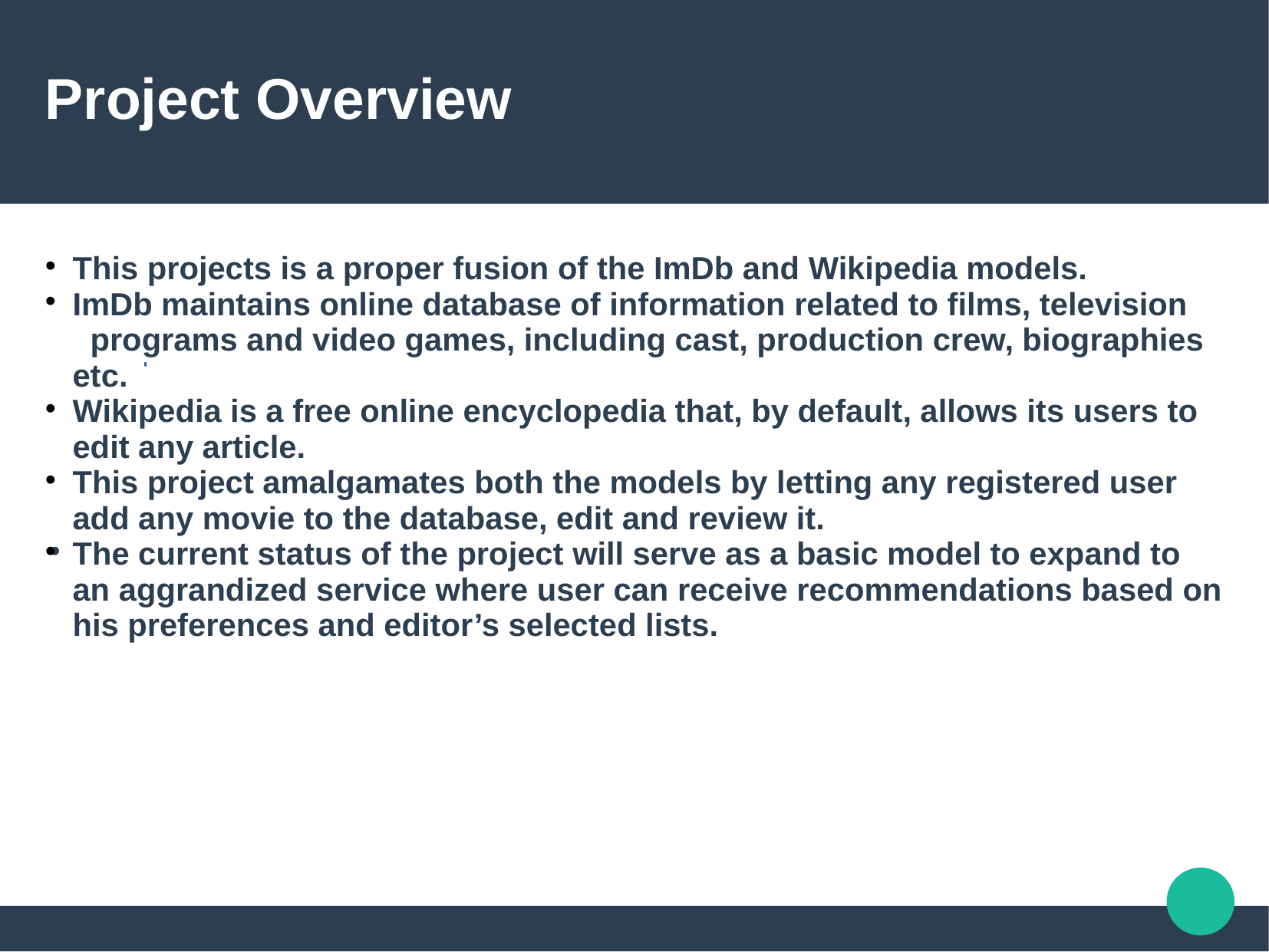

Project Overview
This projects is a proper fusion of the ImDb and Wikipedia models.
ImDb maintains online database of information related to films, television       programs and video games, including cast, production crew, biographies etc.
Wikipedia is a free online encyclopedia that, by default, allows its users to edit any article.
This project amalgamates both the models by letting any registered user add any movie to the database, edit and review it.
The current status of the project will serve as a basic model to expand to an aggrandized service where user can receive recommendations based on his preferences and editor’s selected lists.